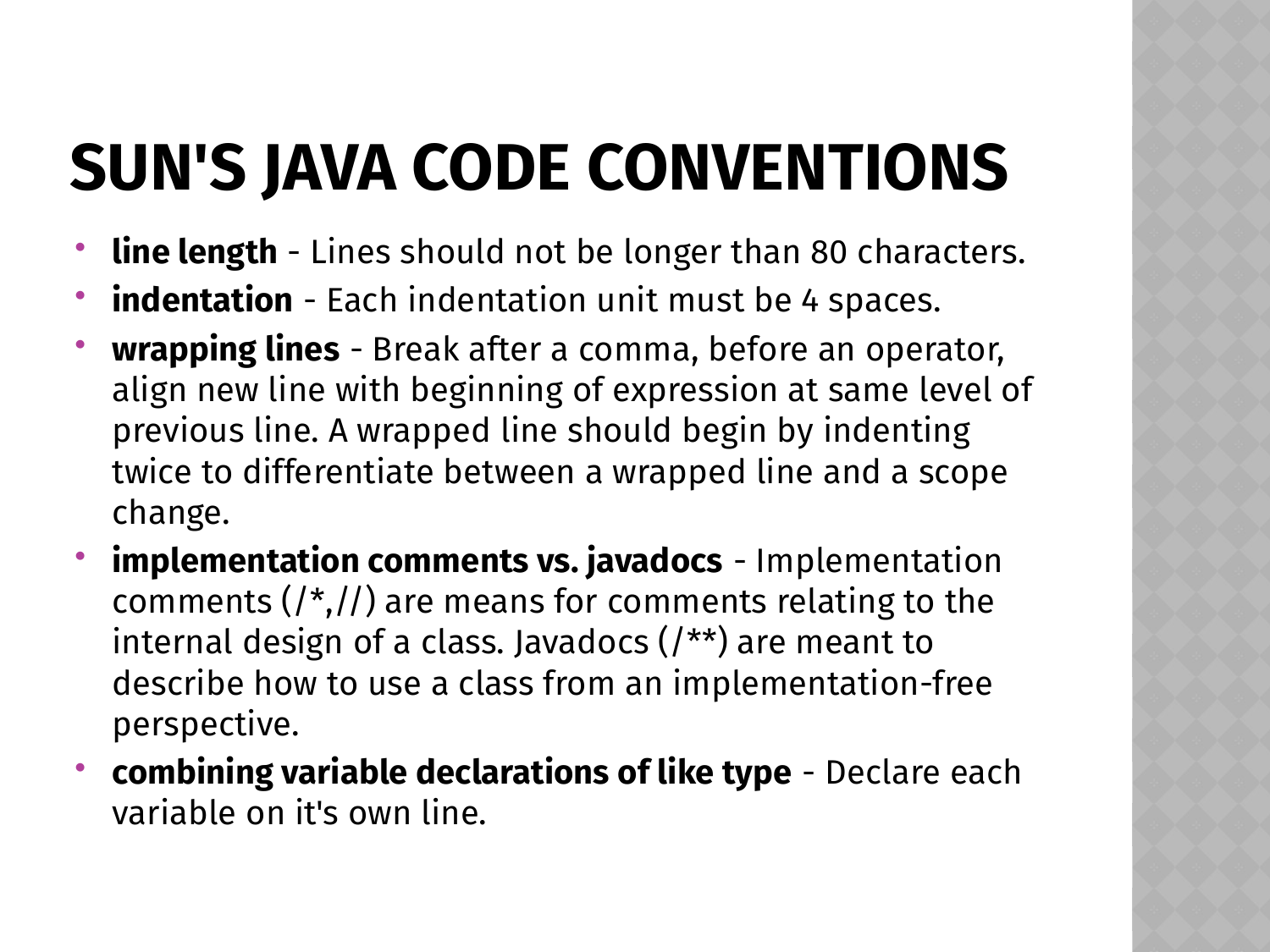

# Sun's Java Code Conventions
line length - Lines should not be longer than 80 characters.
indentation - Each indentation unit must be 4 spaces.
wrapping lines - Break after a comma, before an operator, align new line with beginning of expression at same level of previous line. A wrapped line should begin by indenting twice to differentiate between a wrapped line and a scope change.
implementation comments vs. javadocs - Implementation comments (/*,//) are means for comments relating to the internal design of a class. Javadocs (/**) are meant to describe how to use a class from an implementation-free perspective.
combining variable declarations of like type - Declare each variable on it's own line.